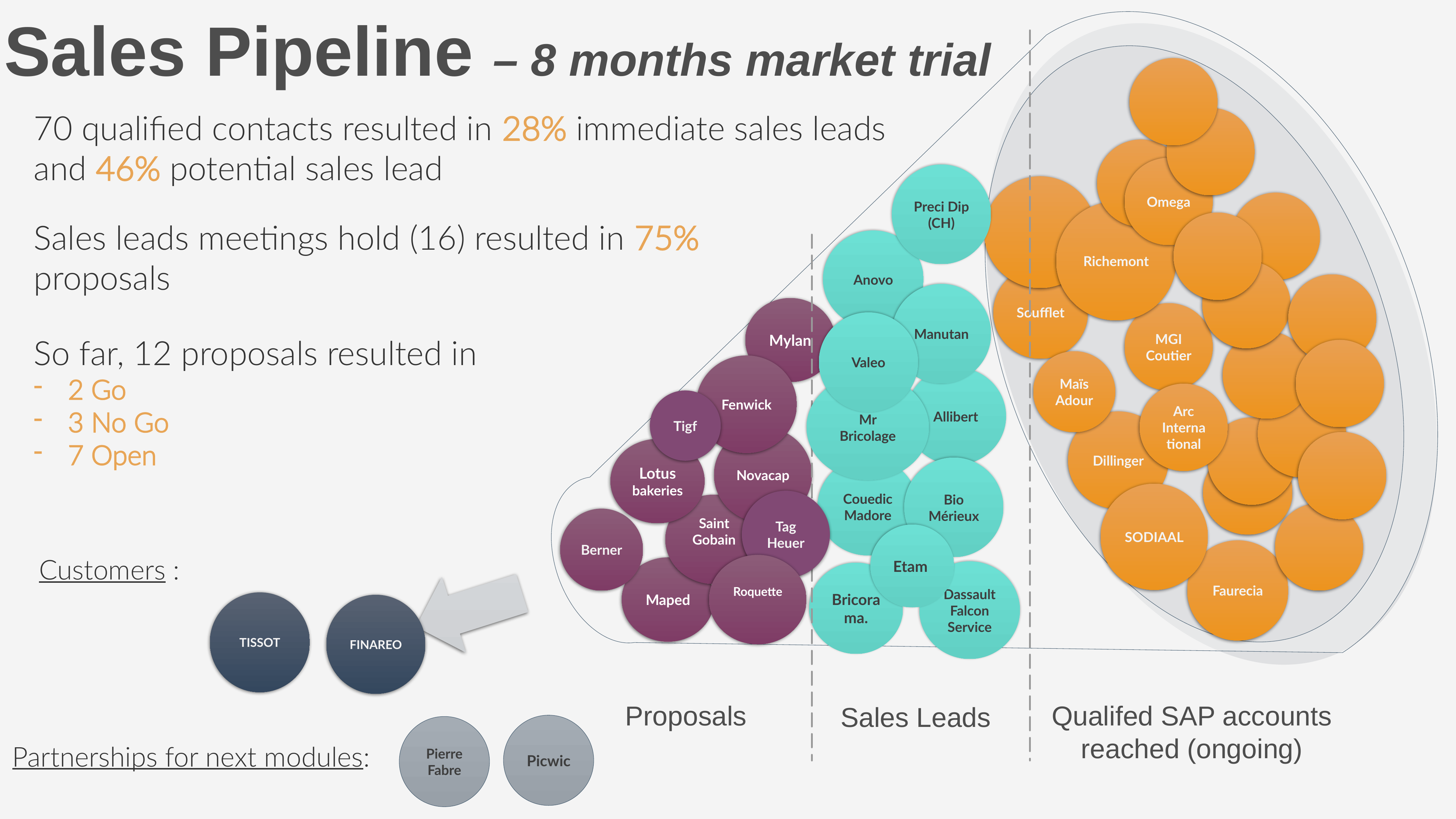

Sales Pipeline – 8 months market trial

70 qualified contacts resulted in 28% immediate sales leads
and 46% potential sales lead

Omega
Preci Dip (CH)

Richemont

Sales leads meetings hold (16) resulted in 75%
proposals
Anovo

Soufflet

Manutan

Mylan
MGI Coutier

Valeo

So far, 12 proposals resulted in
2 Go
3 No Go
7 Open

Maïs Adour
Fenwick
Allibert
Mr Bricolage
Arc International

Tigf
Dillinger

Novacap

Lotus bakeries
Seb
Bio Mérieux
Couedic Madore
SODIAAL
Tag Heuer
Saint Gobain

Berner
Etam
Faurecia
Customers :
Roquette

Maped
Dassault Falcon Service
Bricorama.
TISSOT
FINAREO
Proposals
Qualifed SAP accounts
reached (ongoing)
Sales Leads
Picwic
Pierre Fabre
Partnerships for next modules: